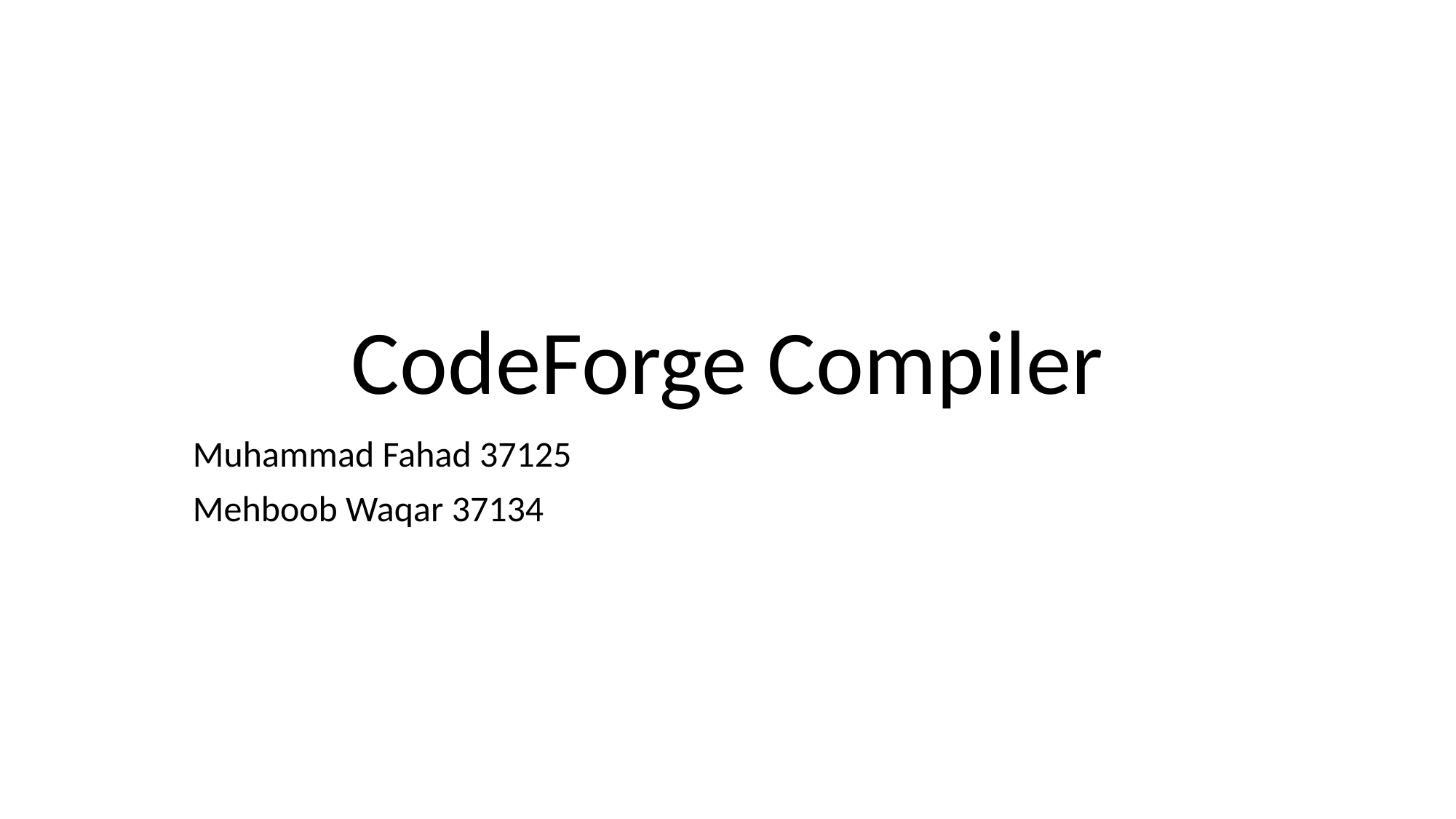

# CodeForge Compiler
Muhammad Fahad 37125
Mehboob Waqar 37134